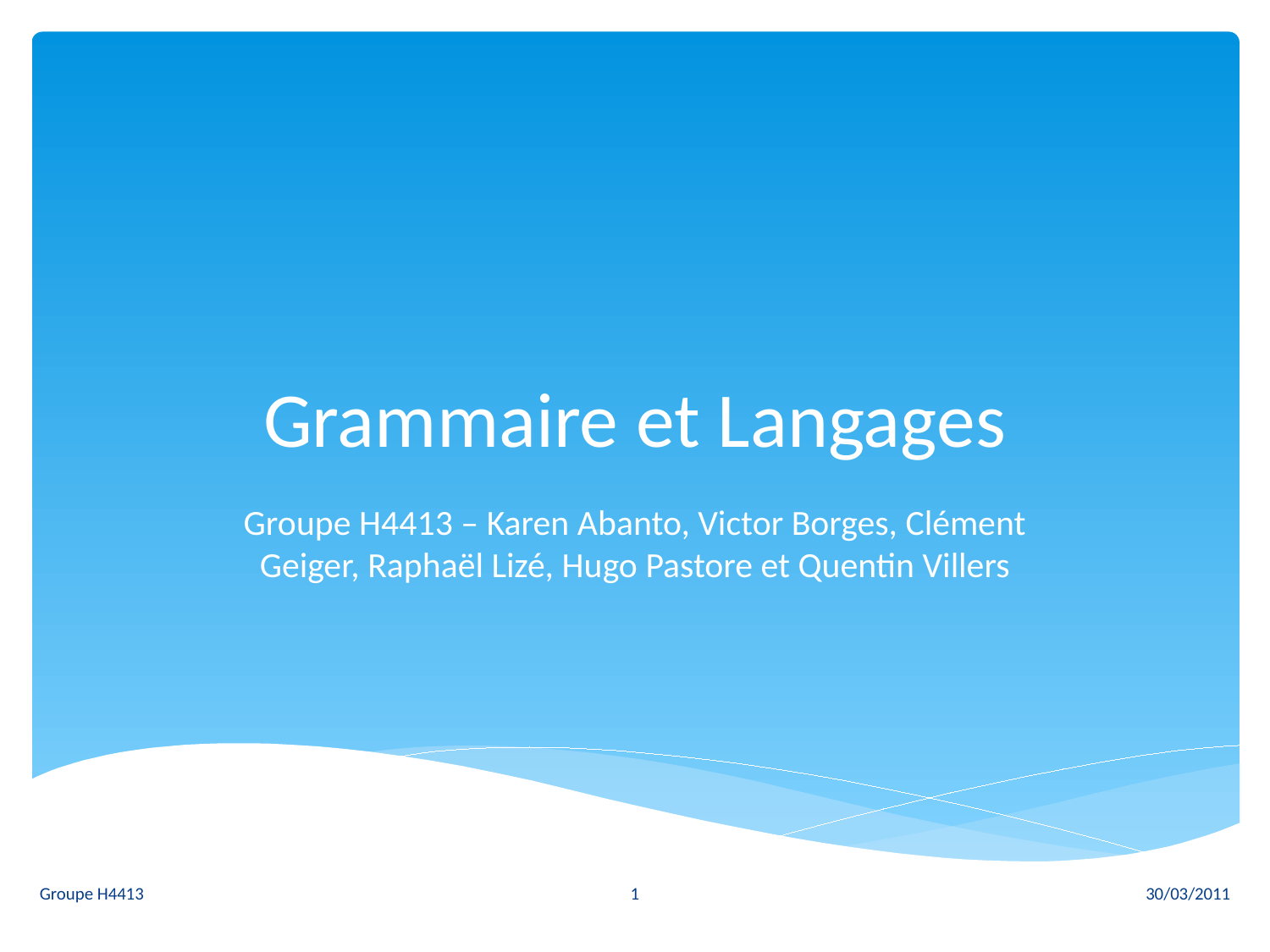

# Grammaire et Langages
Groupe H4413 – Karen Abanto, Victor Borges, Clément Geiger, Raphaël Lizé, Hugo Pastore et Quentin Villers
1
Groupe H4413
30/03/2011